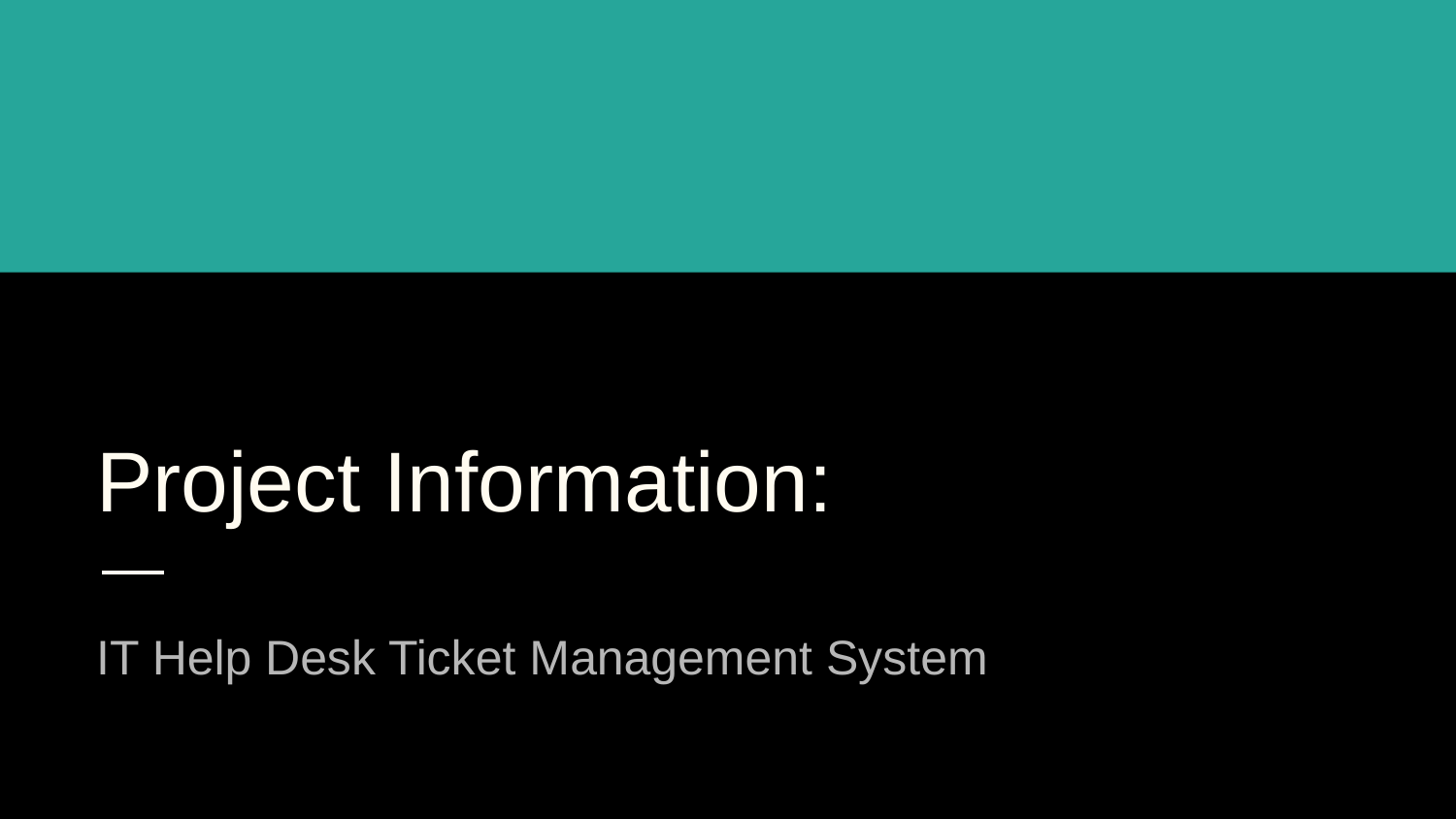

# Project Information:
IT Help Desk Ticket Management System